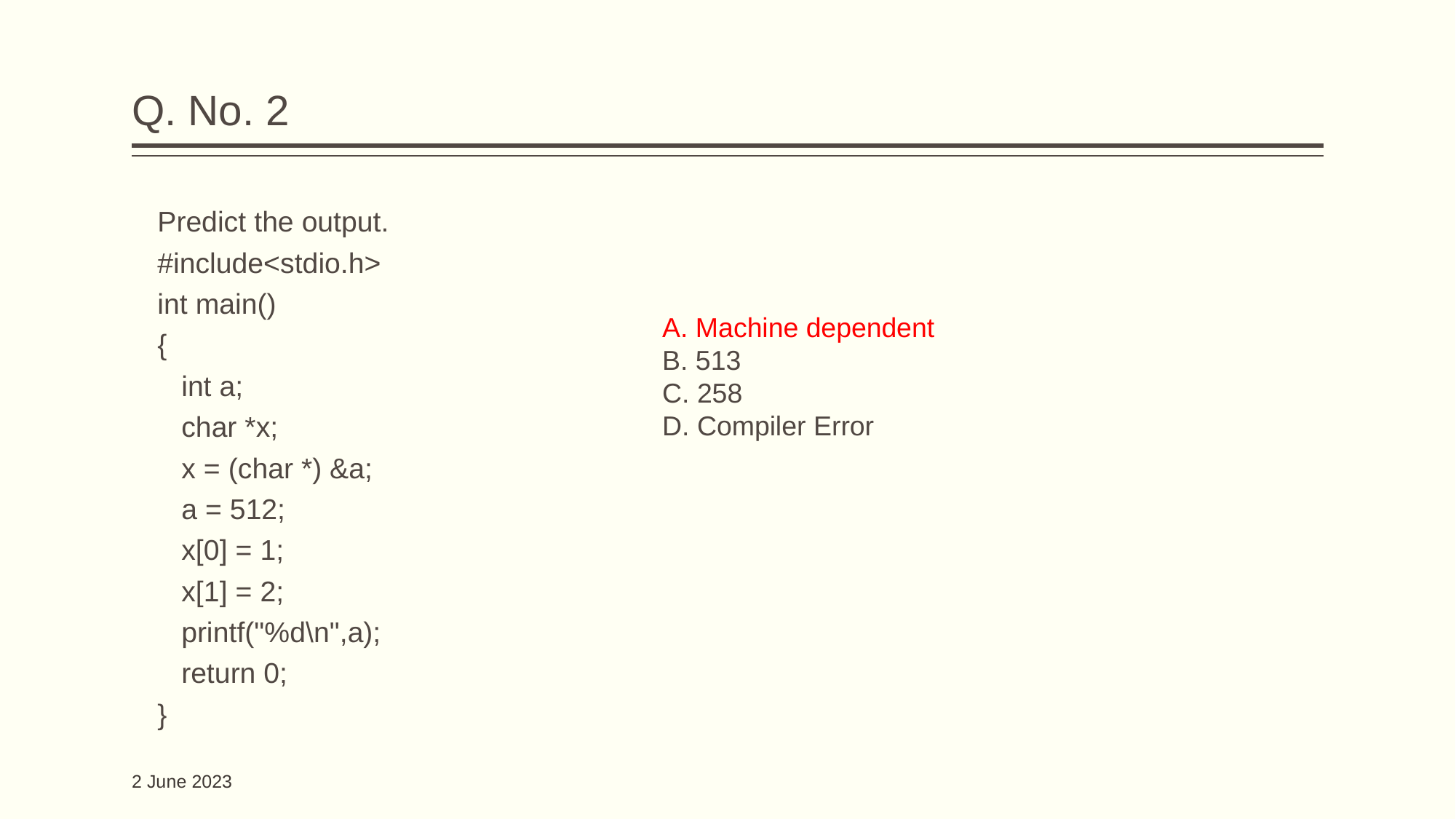

# Q. No. 2
Predict the output.
#include<stdio.h>
int main()
{
   int a;
   char *x;
   x = (char *) &a;
   a = 512;
   x[0] = 1;
   x[1] = 2;
   printf("%d\n",a);
   return 0;
}
A. Machine dependent
B. 513
C. 258
D. Compiler Error
2 June 2023